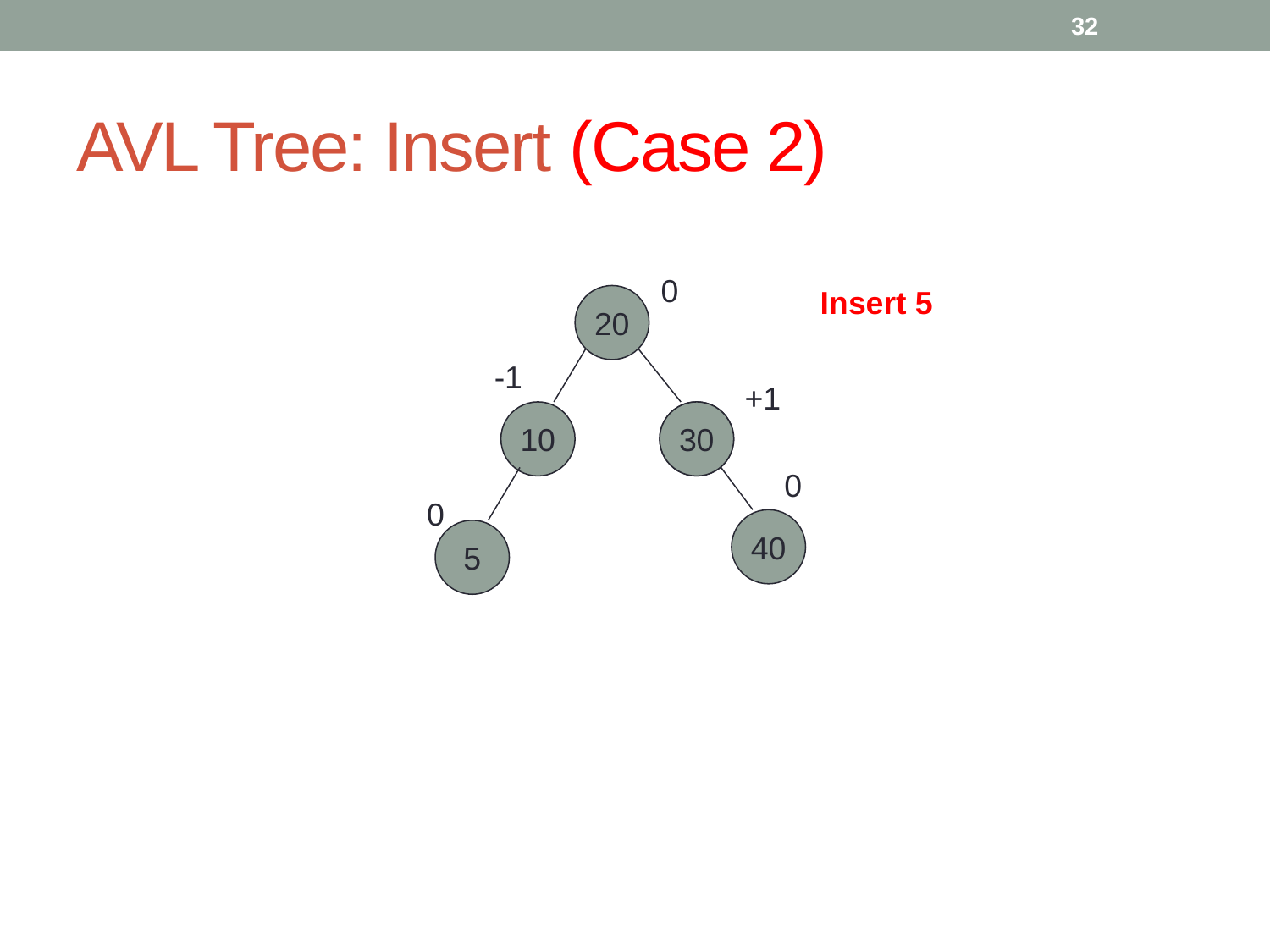

32
# AVL Tree: Insert (Case 2)
0
Insert 5
20

-1
+1
10
30
30
0

40
5
0